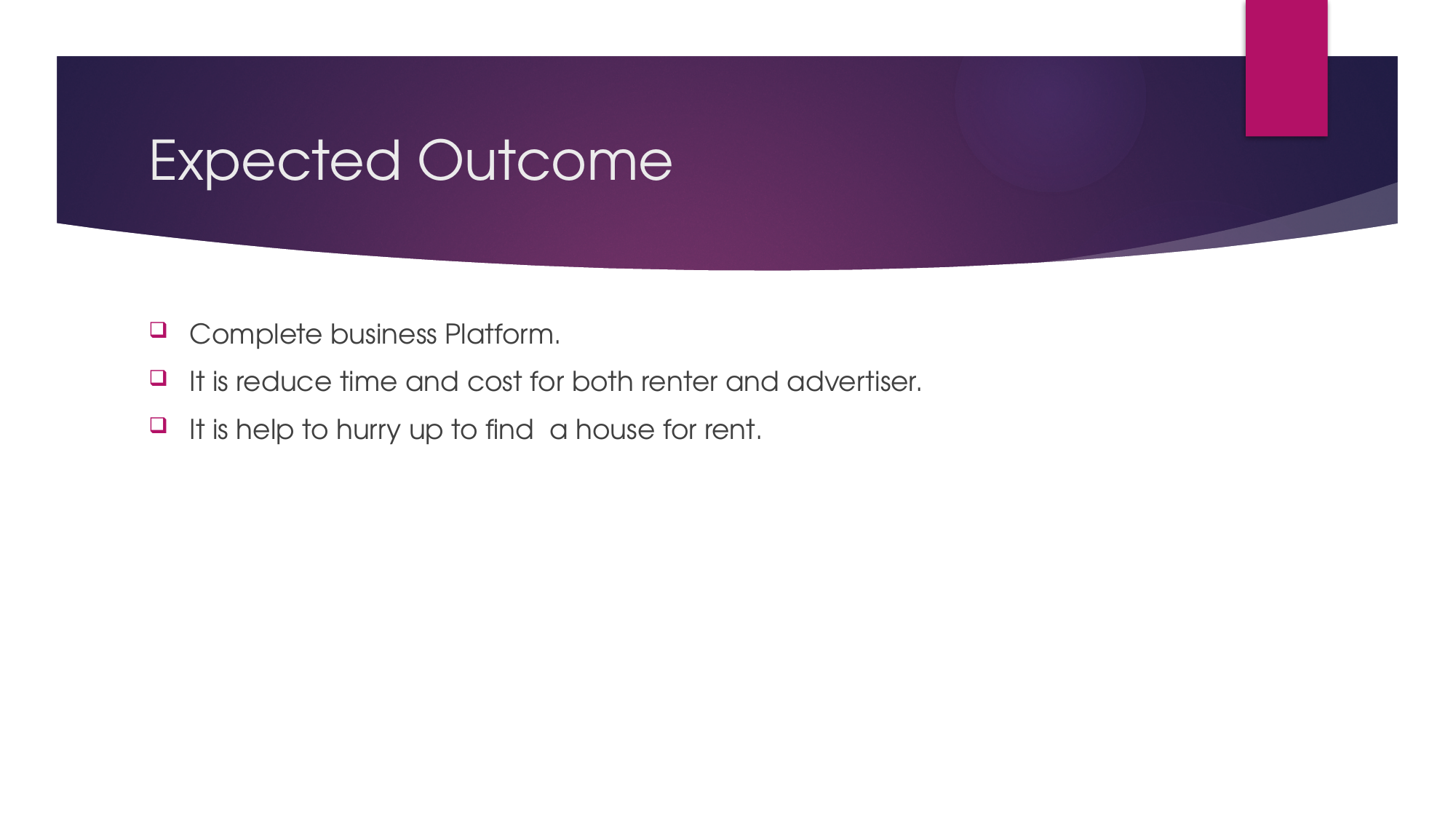

# Expected Outcome
Complete business Platform.
It is reduce time and cost for both renter and advertiser.
It is help to hurry up to find  a house for rent.